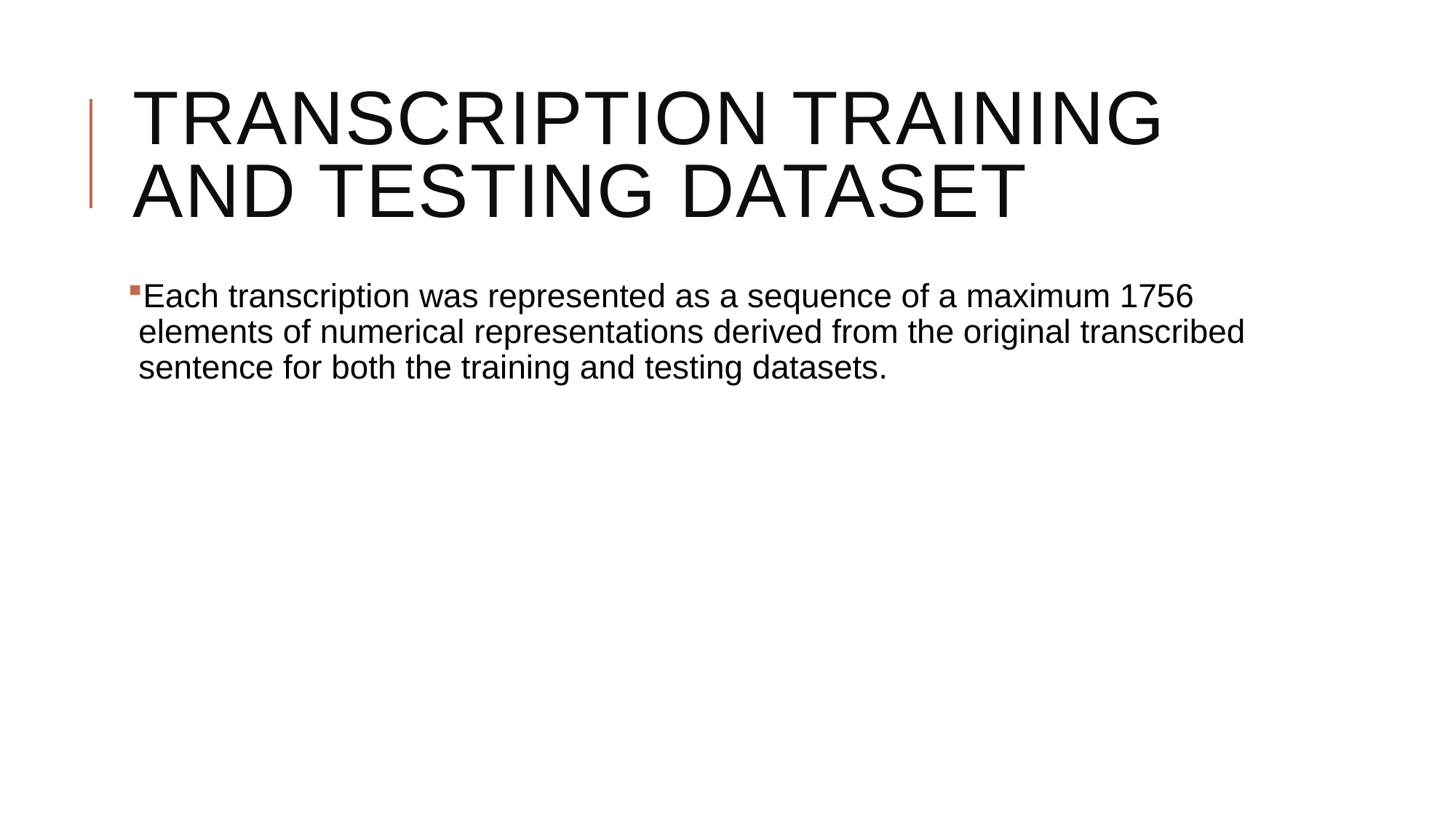

# TRANSCRIPTION TRAINING AND TESTING DATASET
Each transcription was represented as a sequence of a maximum 1756 elements of numerical representations derived from the original transcribed sentence for both the training and testing datasets.